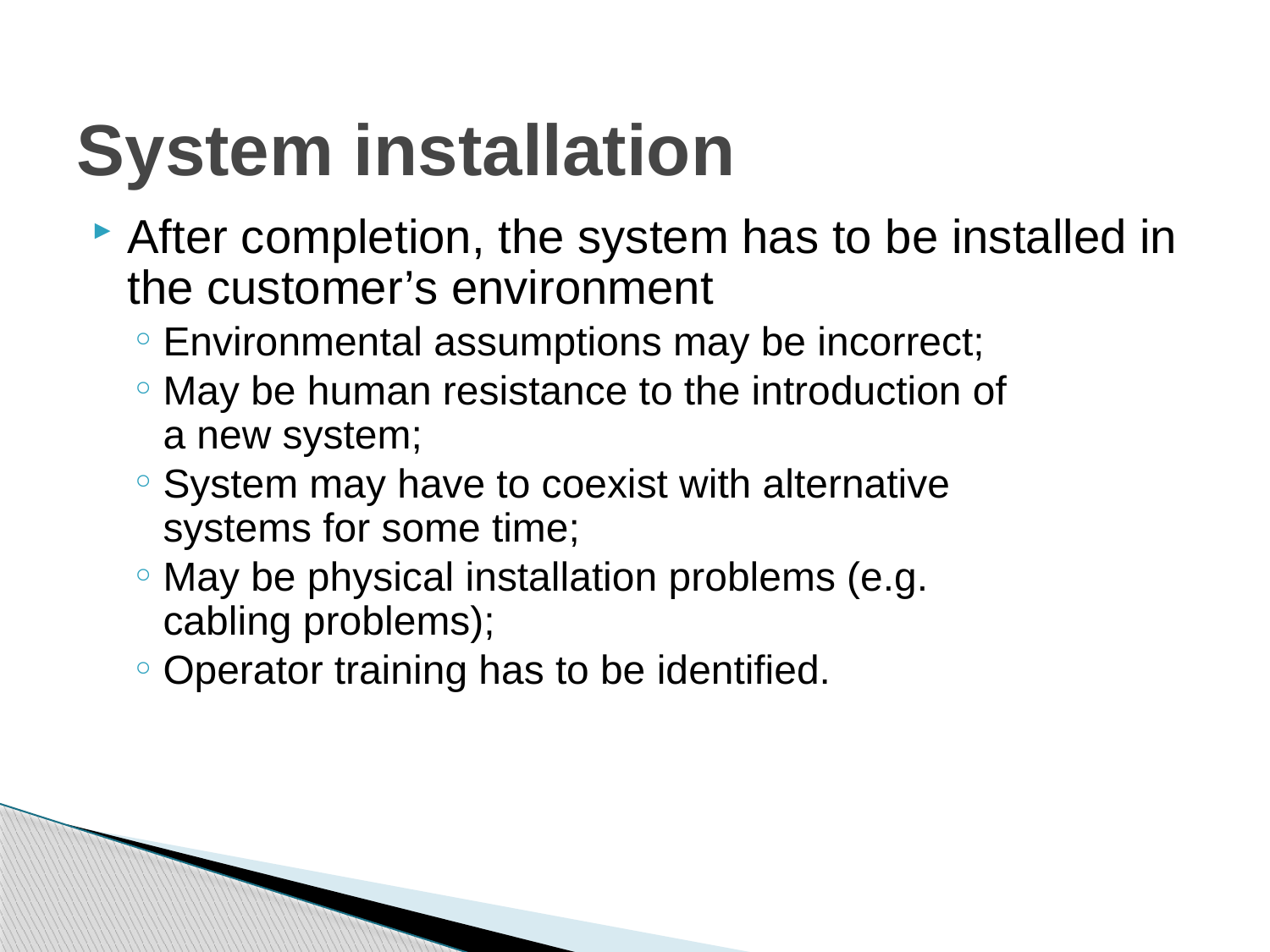

# System installation
After completion, the system has to be installed in the customer’s environment
Environmental assumptions may be incorrect;
May be human resistance to the introduction of
a new system;
System may have to coexist with alternative
systems for some time;
May be physical installation problems (e.g.
cabling problems);
Operator training has to be identified.